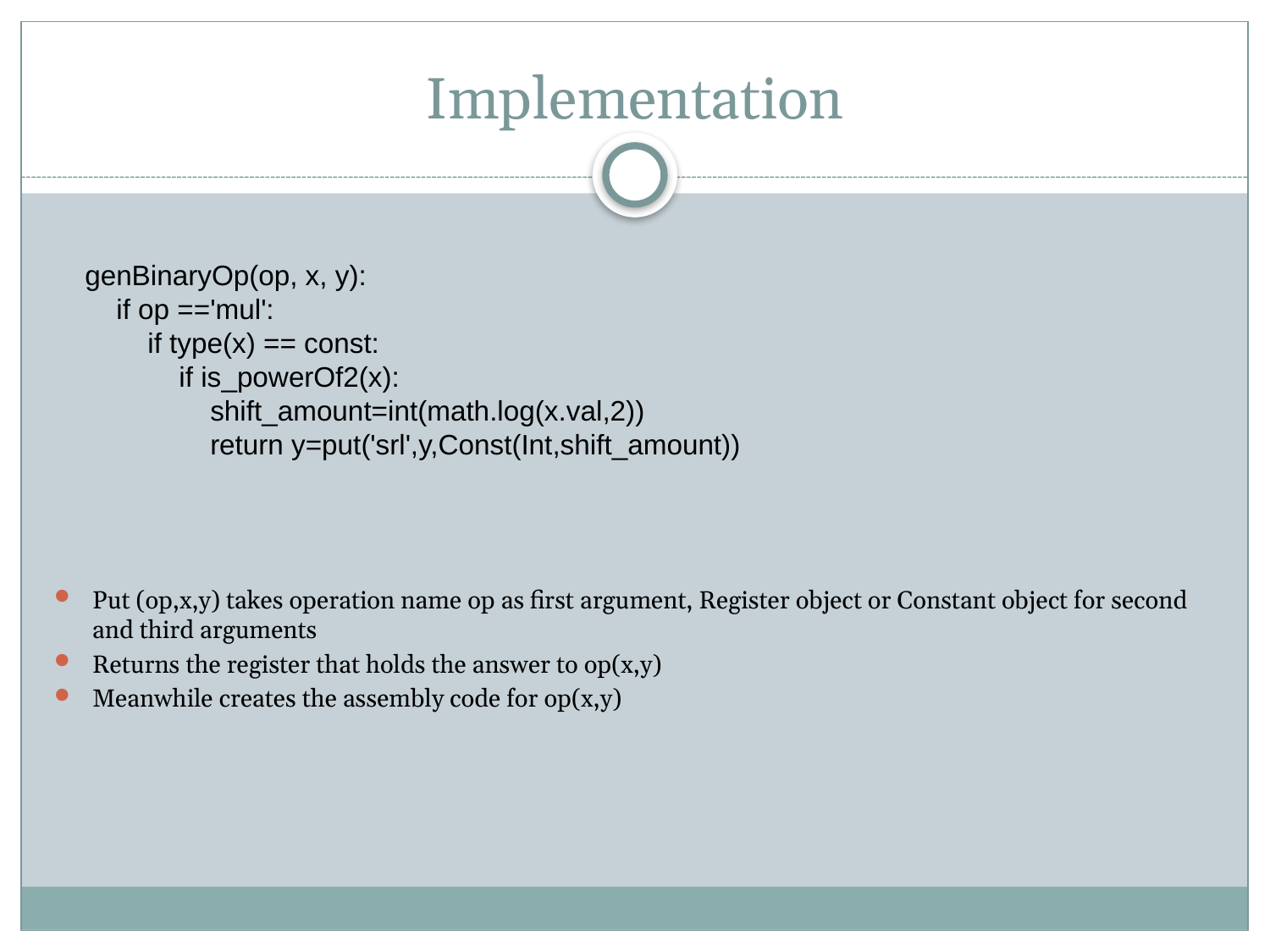

# Implementation

Put (op,x,y) takes operation name op as first argument, Register object or Constant object for second and third arguments
Returns the register that holds the answer to op(x,y)
Meanwhile creates the assembly code for op(x,y)

genBinaryOp(op, x, y):
    if op =='mul':
        if type(x) == const:
            if is_powerOf2(x):
                shift_amount=int(math.log(x.val,2))
                return y=put('srl',y,Const(Int,shift_amount))